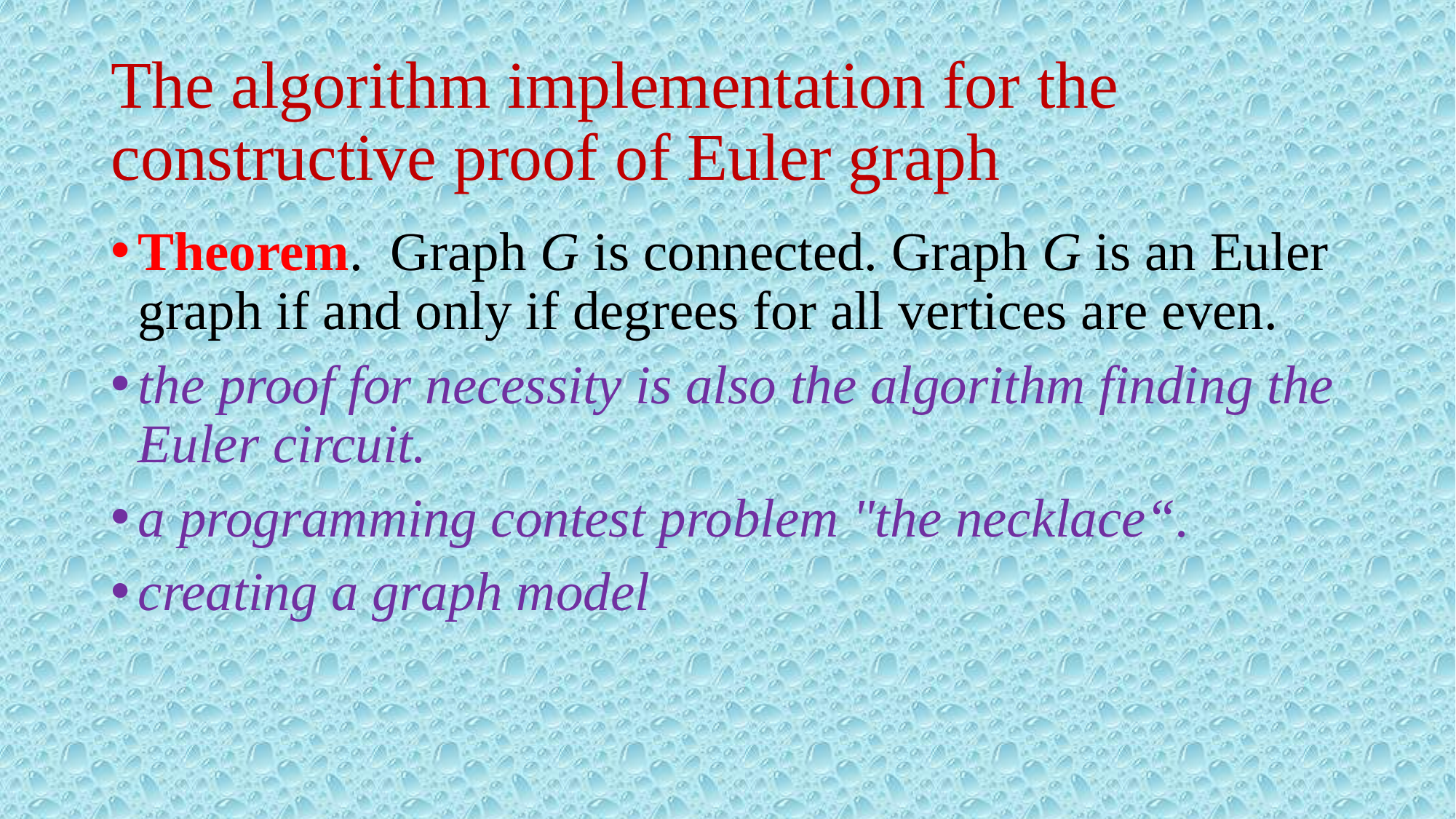

# The algorithm implementation for the constructive proof of Euler graph
Theorem.  Graph G is connected. Graph G is an Euler graph if and only if degrees for all vertices are even.
the proof for necessity is also the algorithm finding the Euler circuit.
a programming contest problem "the necklace“.
creating a graph model